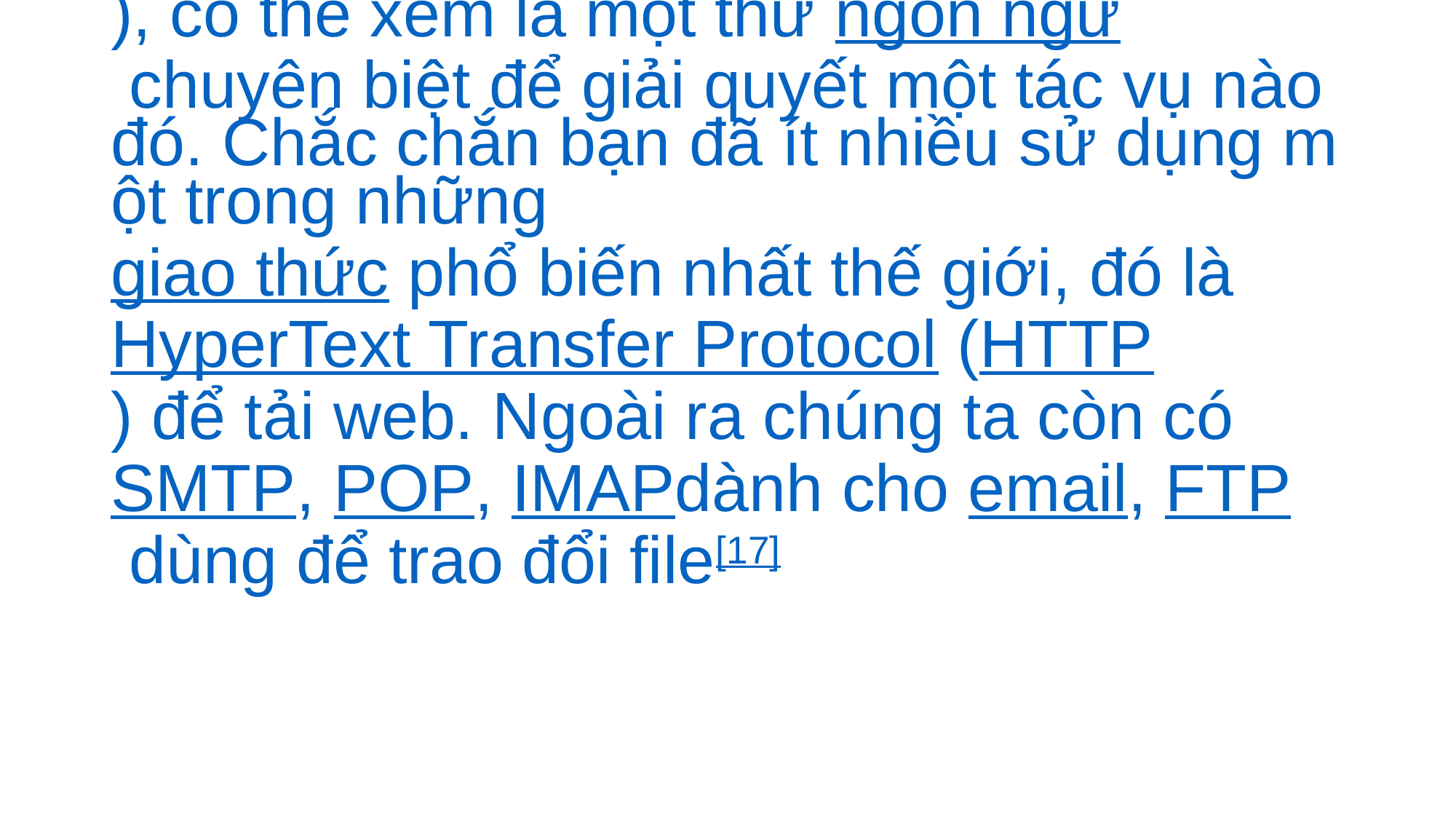

# ii. Để các thiết bị có thể giao tiếp với nhau, chúng sẽ cần một hoặc nhiều giao thức (protocols), có thể xem là một thứ ngôn ngữ chuyên biệt để giải quyết một tác vụ nào đó. Chắc chắn bạn đã ít nhiều sử dụng một trong những giao thức phổ biến nhất thế giới, đó là HyperText Transfer Protocol (HTTP) để tải web. Ngoài ra chúng ta còn có SMTP, POP, IMAPdành cho email, FTP dùng để trao đổi file[17]